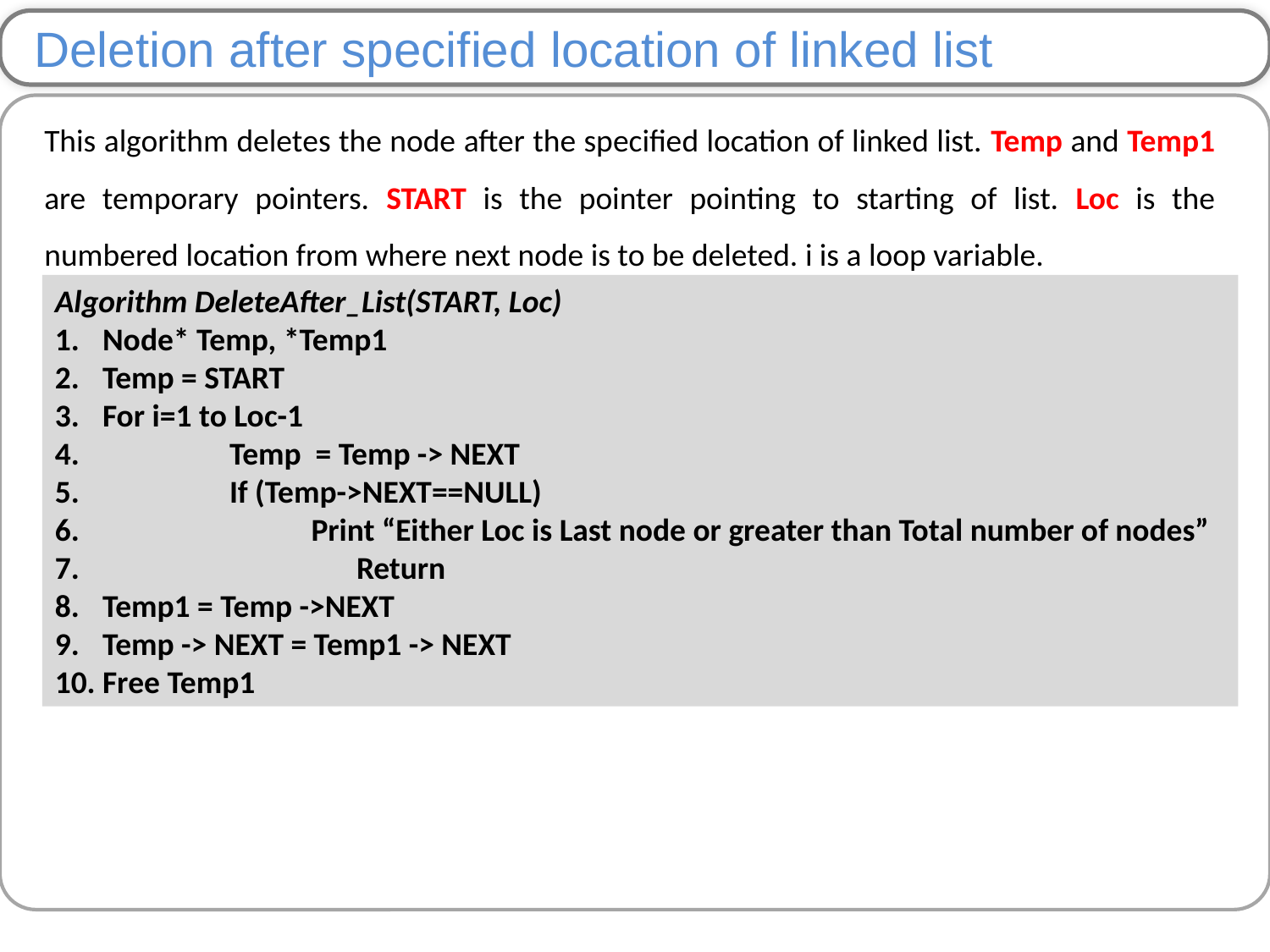

Deletion after specified location of linked list

This algorithm deletes the node after the specified location of linked list. Temp and Temp1 are temporary pointers. START is the pointer pointing to starting of list. Loc is the numbered location from where next node is to be deleted. i is a loop variable.

Algorithm DeleteAfter_List(START, Loc)
Node* Temp, *Temp1
Temp = START
For i=1 to Loc-1
 	Temp  = Temp -> NEXT
 	If (Temp->NEXT==NULL)
                             Print “Either Loc is Last node or greater than Total number of nodes”
  		Return
Temp1 = Temp ->NEXT
Temp -> NEXT = Temp1 -> NEXT
Free Temp1